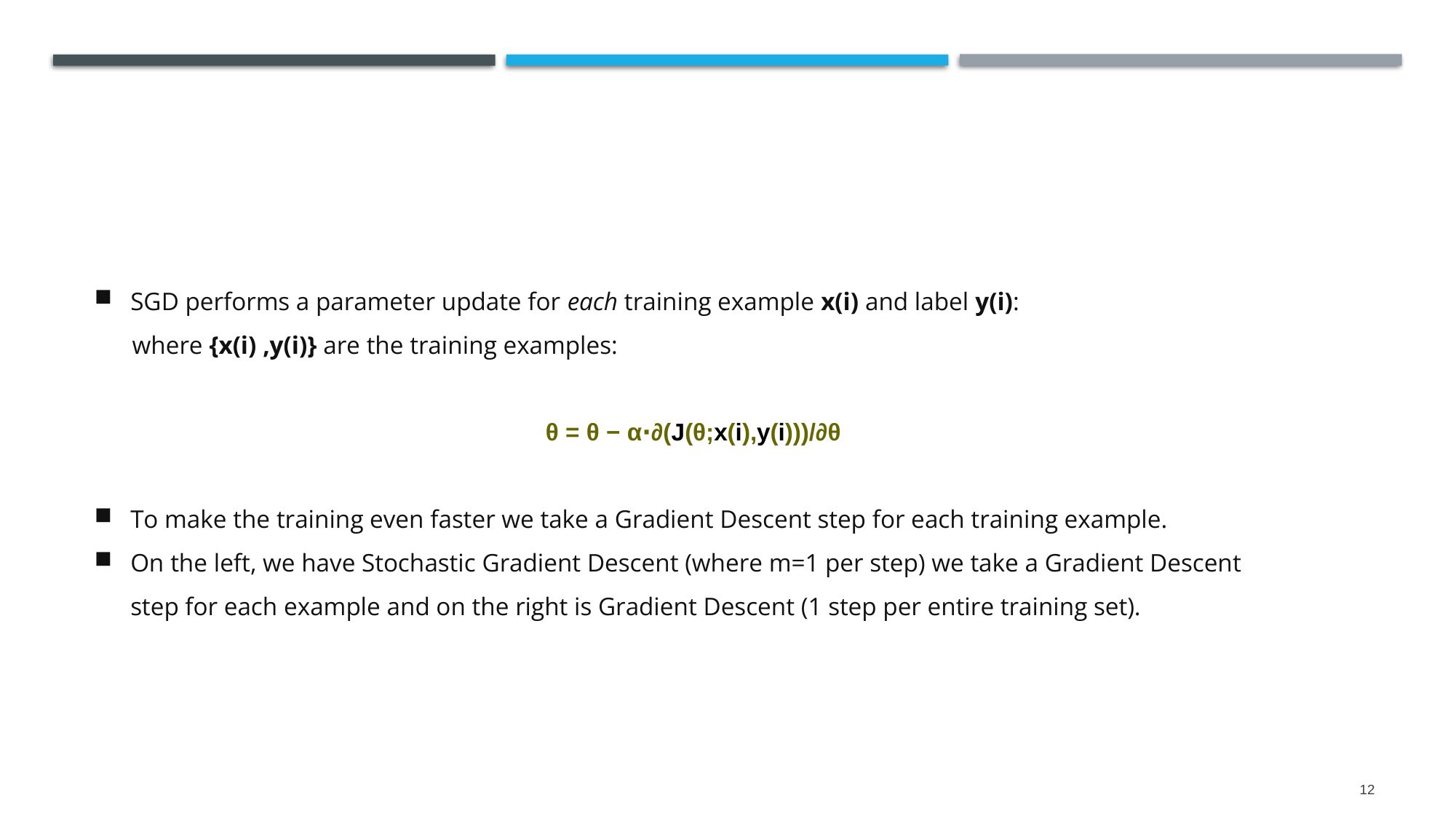

#
SGD performs a parameter update for each training example x(i) and label y(i):
      where {x(i) ,y(i)} are the training examples:

θ = θ − α⋅∂(J(θ;x(i),y(i)))/∂θ

To make the training even faster we take a Gradient Descent step for each training example.
On the left, we have Stochastic Gradient Descent (where m=1 per step) we take a Gradient Descent step for each example and on the right is Gradient Descent (1 step per entire training set).

12